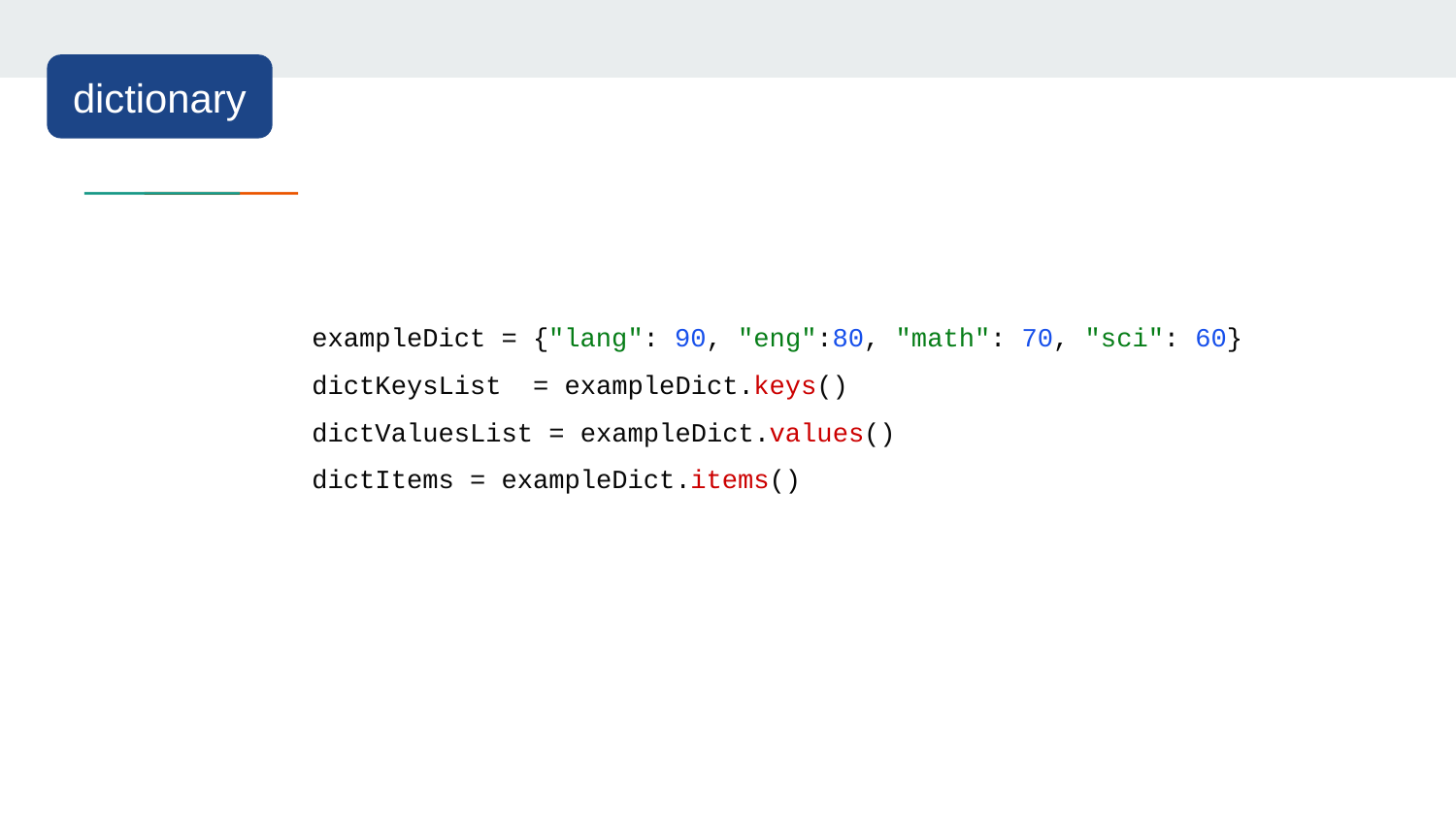

dictionary
exampleDict = {"lang": 90, "eng":80, "math": 70, "sci": 60}
dictKeysList  = exampleDict.keys()
dictValuesList = exampleDict.values()
dictItems = exampleDict.items()